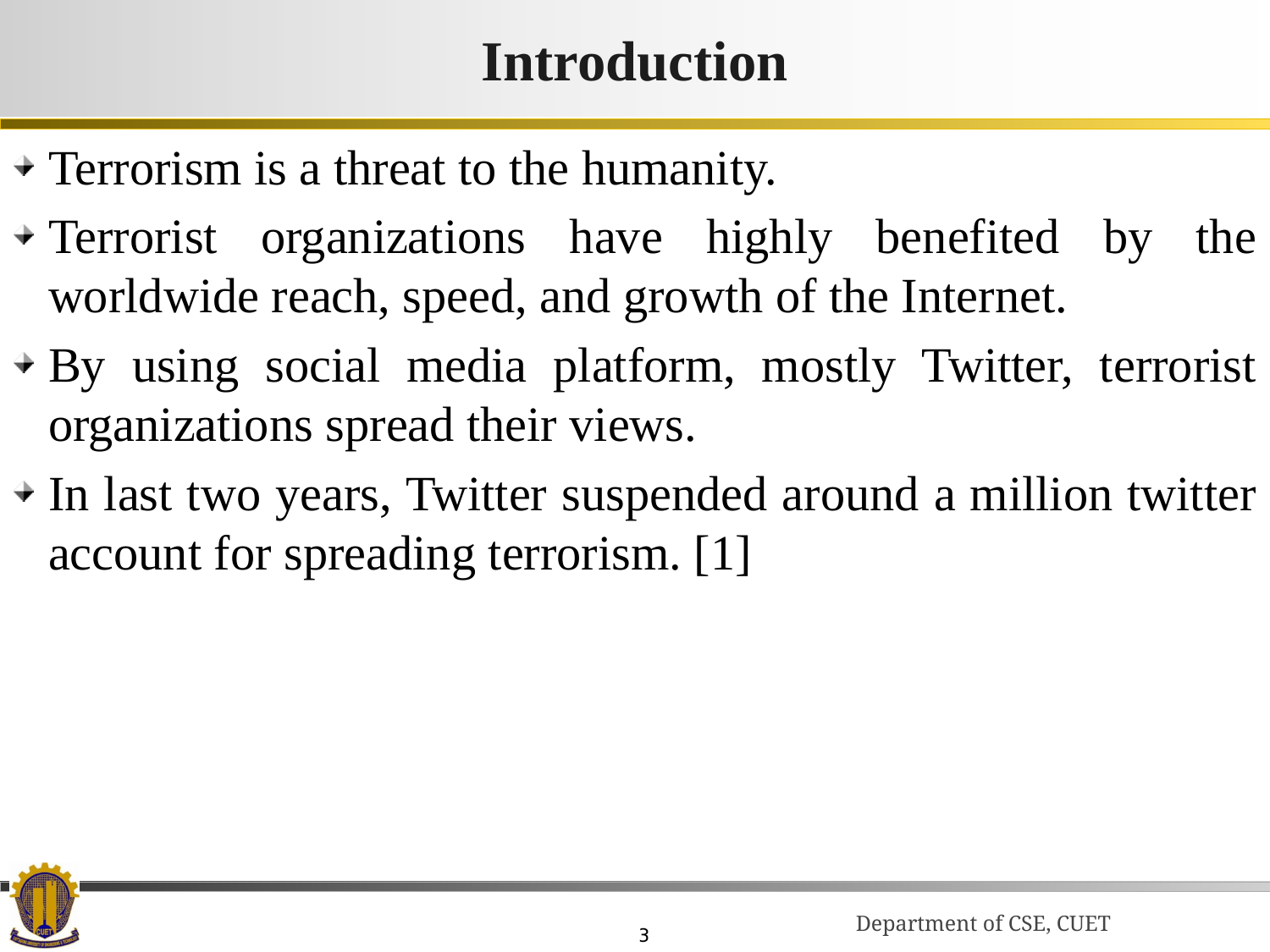

# Introduction
Terrorism is a threat to the humanity.
Terrorist organizations have highly benefited by the worldwide reach, speed, and growth of the Internet.
By using social media platform, mostly Twitter, terrorist organizations spread their views.
In last two years, Twitter suspended around a million twitter account for spreading terrorism. [1]